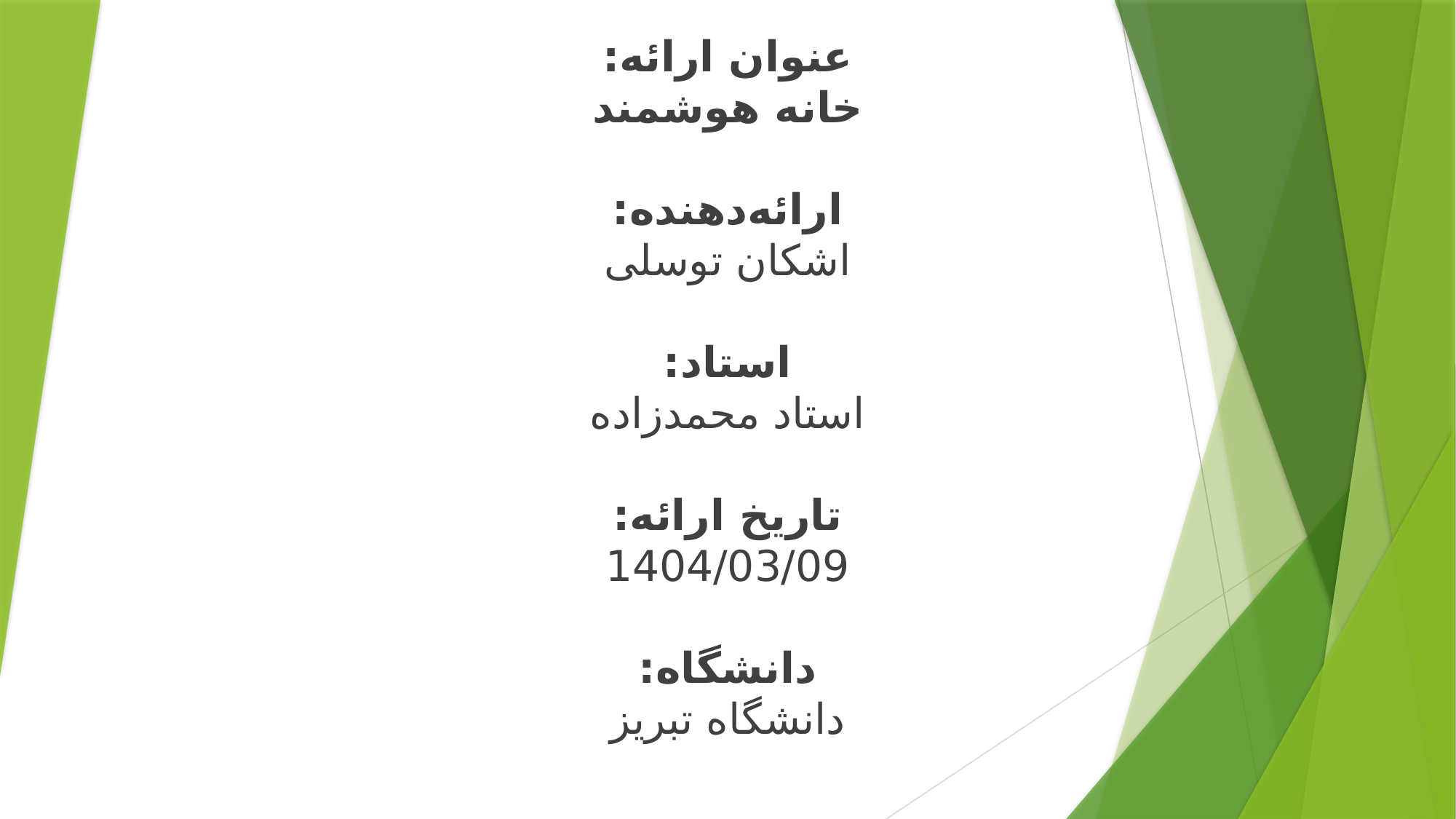

عنوان ارائه:
خانه هوشمند

ارائه‌دهنده:
اشکان توسلی

استاد:
استاد محمدزاده

تاریخ ارائه:
1404/03/09

دانشگاه:
دانشگاه تبریز